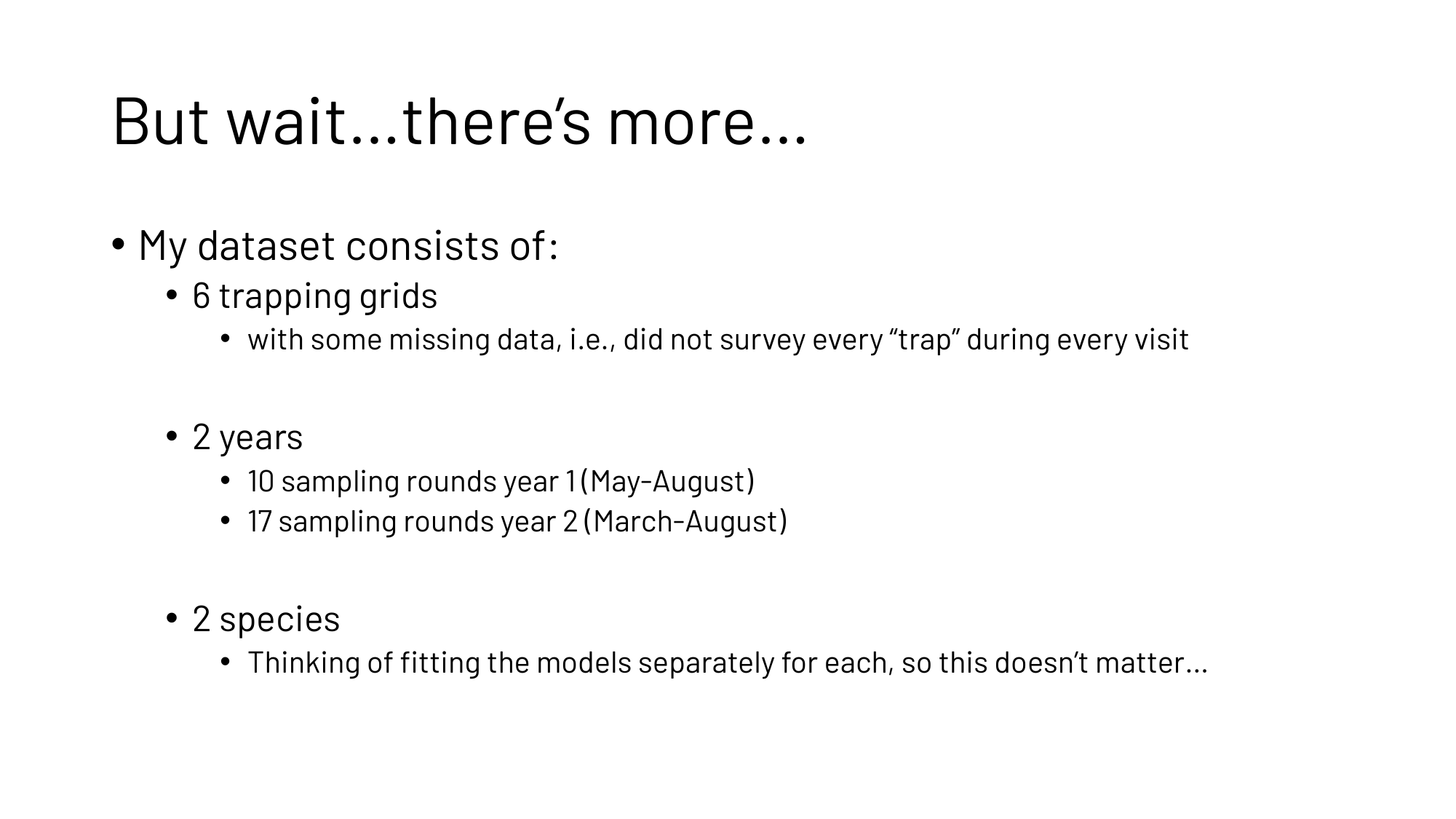

# But wait…there’s more…
My dataset consists of:
6 trapping grids
with some missing data, i.e., did not survey every “trap” during every visit

2 years
10 sampling rounds year 1 (May-August)
17 sampling rounds year 2 (March-August)

2 species
Thinking of fitting the models separately for each, so this doesn’t matter…